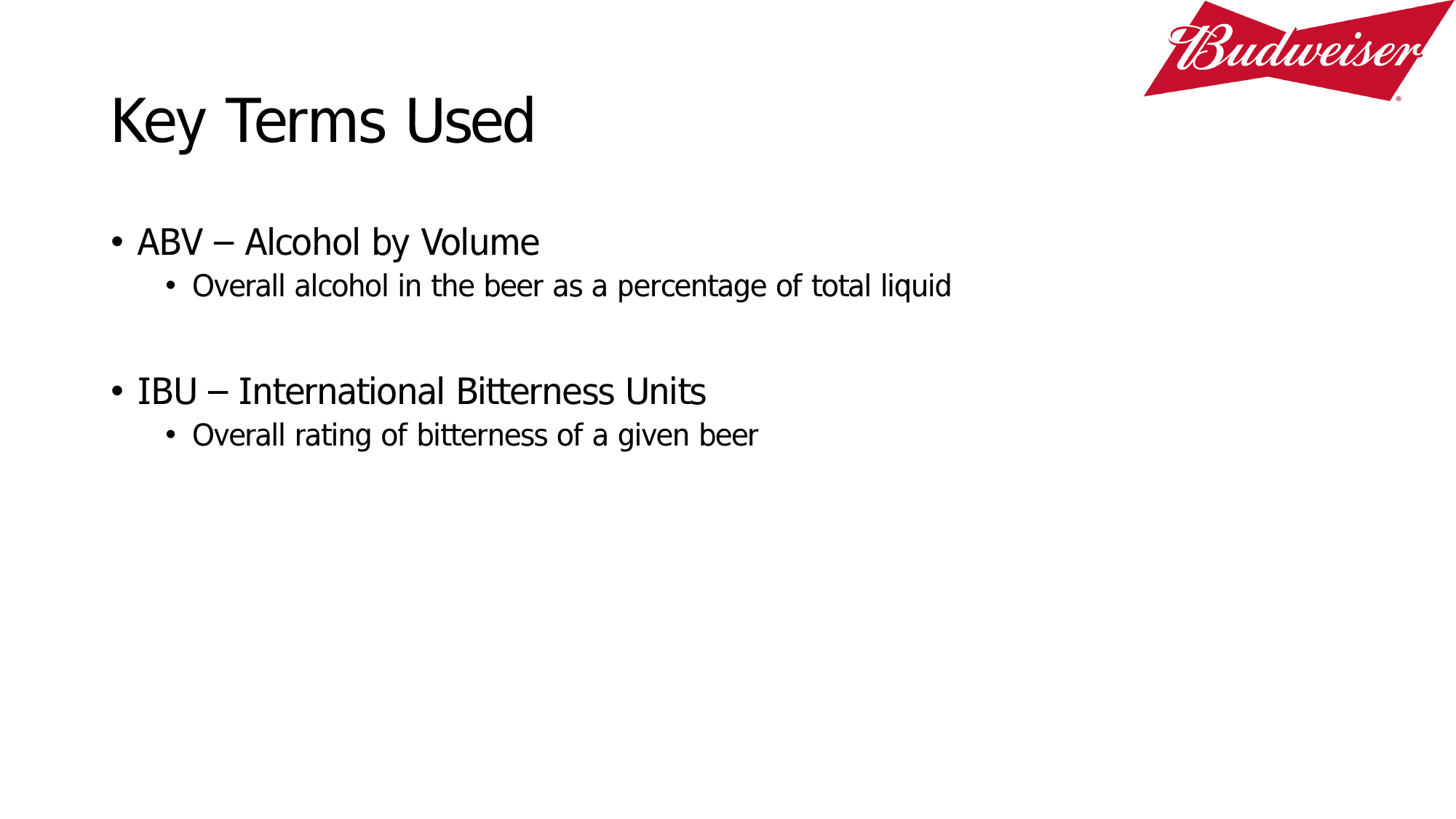

# Key Terms Used
ABV – Alcohol by Volume
Overall alcohol in the beer as a percentage of total liquid

IBU – International Bitterness Units
Overall rating of bitterness of a given beer